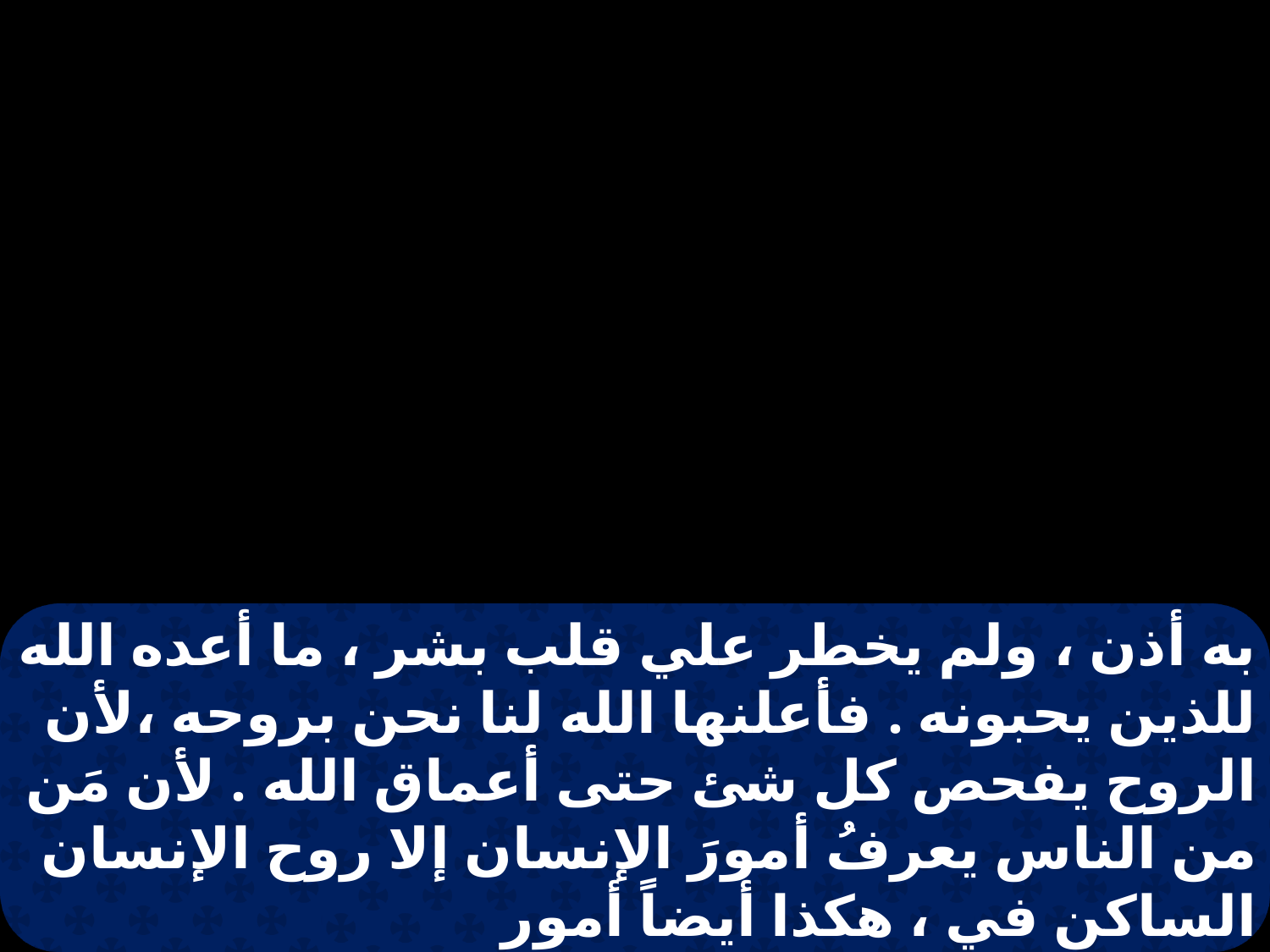

به أذن ، ولم يخطر علي قلب بشر ، ما أعده الله للذين يحبونه . فأعلنها الله لنا نحن بروحه ،لأن الروح يفحص كل شئ حتى أعماق الله . لأن مَن من الناس يعرفُ أمورَ الإنسان إلا روح الإنسان الساكن في ، هكذا أيضاً أمور